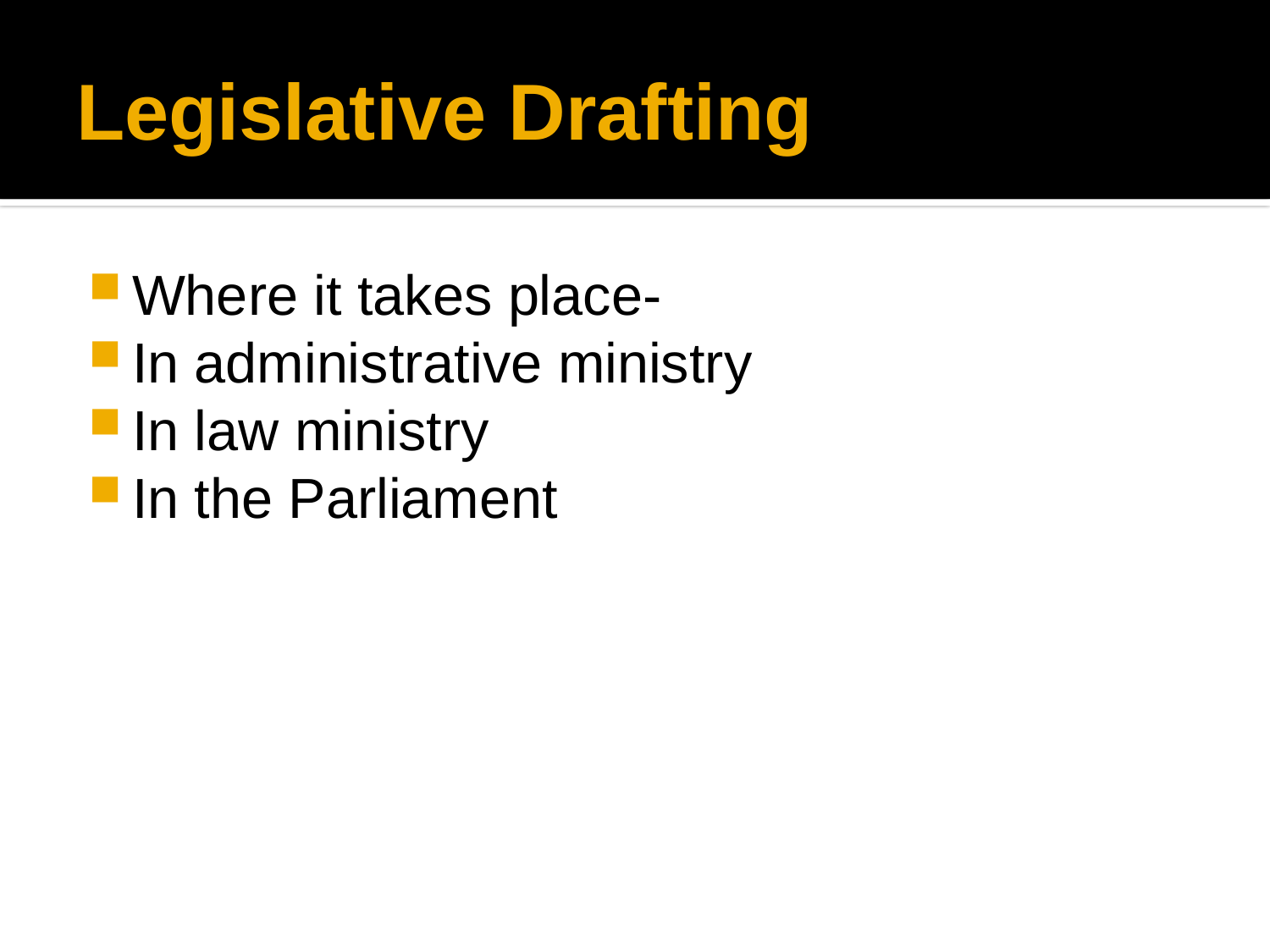

# Legislative Drafting
Where it takes place-
In administrative ministry
In law ministry
In the Parliament